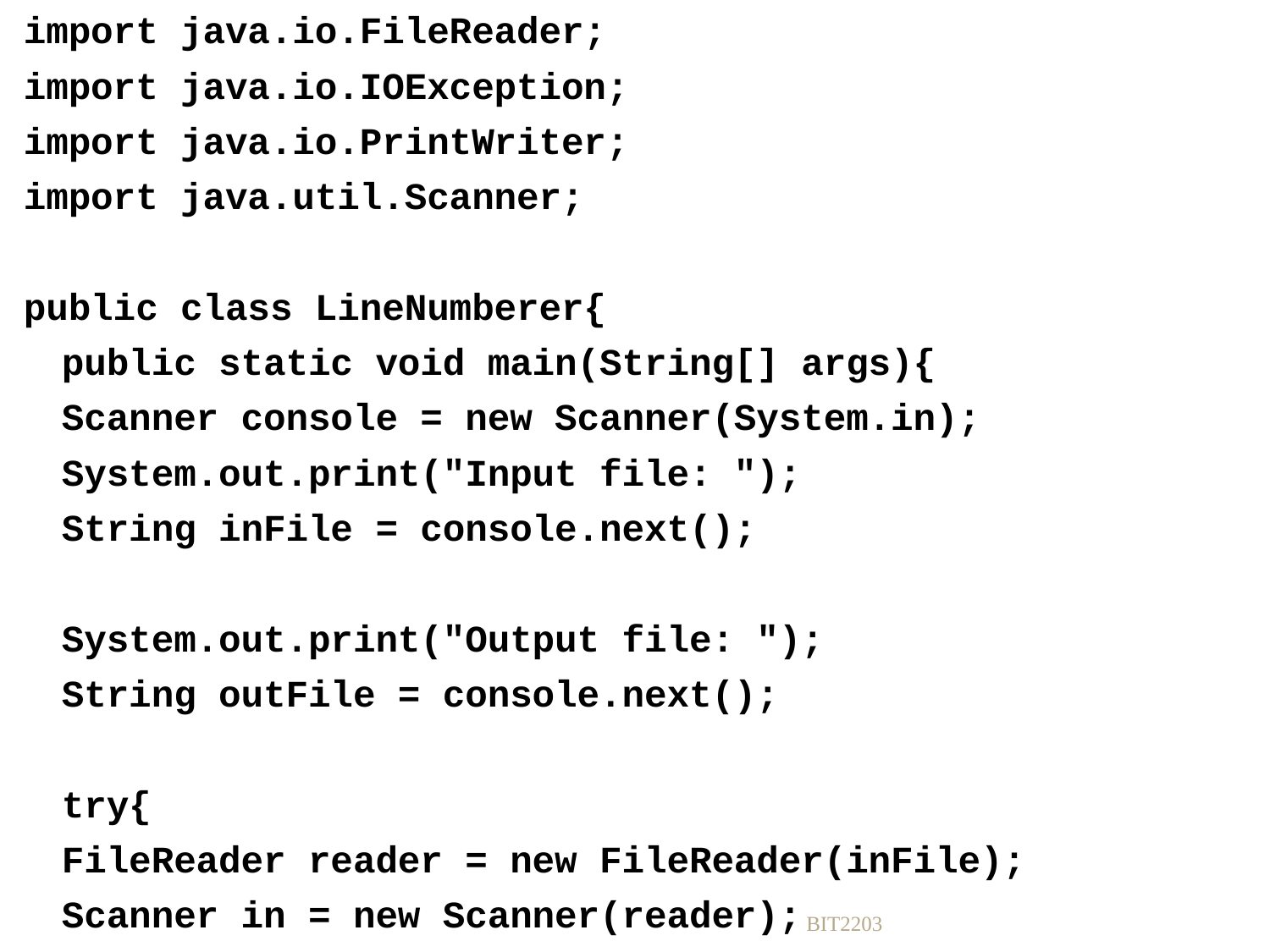

import java.io.FileReader;
import java.io.IOException;
import java.io.PrintWriter;
import java.util.Scanner;

public class LineNumberer{
	public static void main(String[] args){
		Scanner console = new Scanner(System.in);
		System.out.print("Input file: ");
		String inFile = console.next();

		System.out.print("Output file: ");
		String outFile = console.next();

		try{
			FileReader reader = new FileReader(inFile);
			Scanner in = new Scanner(reader);
#
BIT2203
100